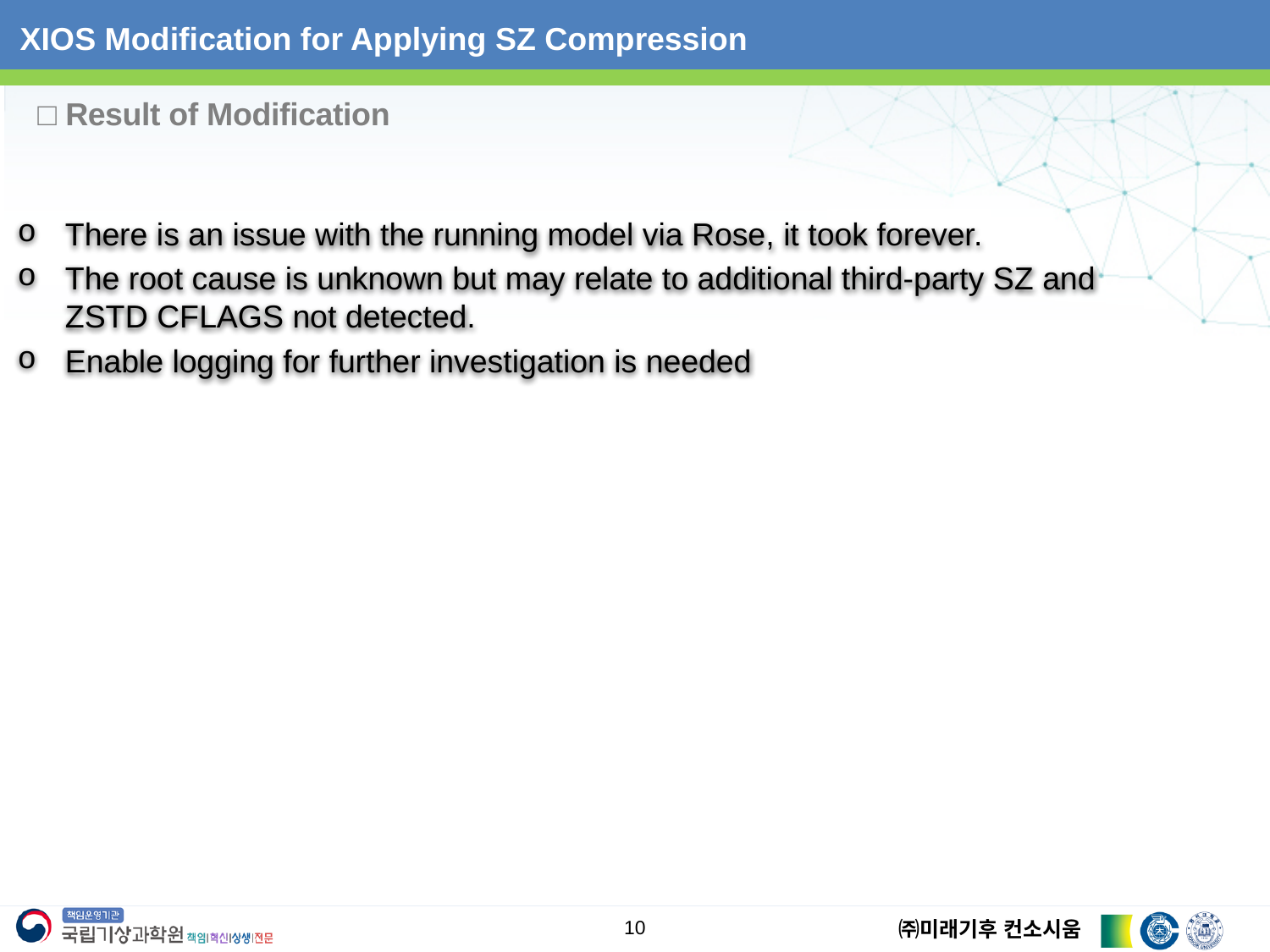

XIOS Modification for Applying SZ Compression
□ Result of Modification
There is an issue with the running model via Rose, it took forever.
The root cause is unknown but may relate to additional third-party SZ and ZSTD CFLAGS not detected.
Enable logging for further investigation is needed